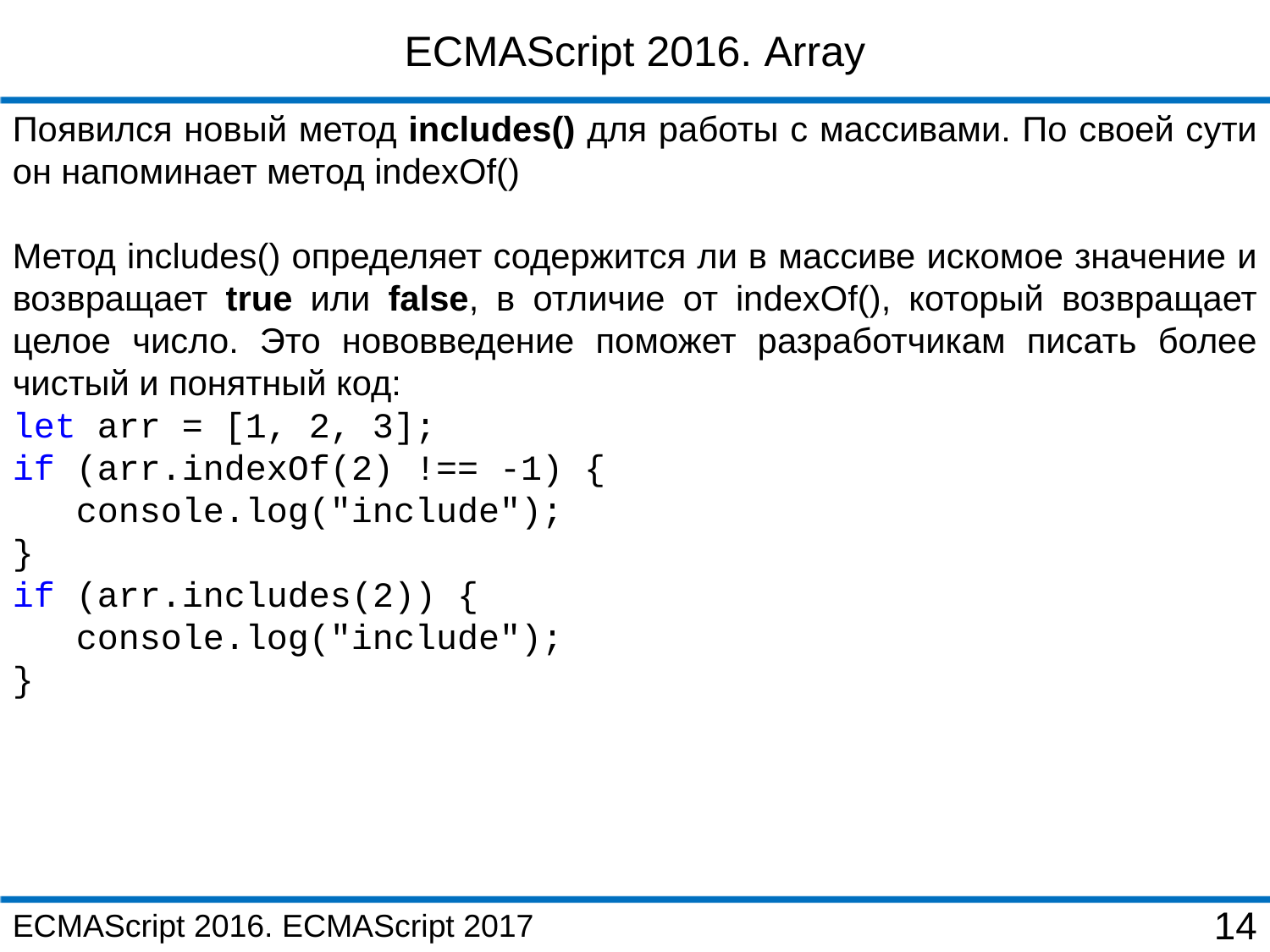

ECMAScript 2016. Array
Появился новый метод includes() для работы с массивами. По своей сути он напоминает метод indexOf()

Метод includes() определяет содержится ли в массиве искомое значение и возвращает true или false, в отличие от indexOf(), который возвращает целое число. Это нововведение поможет разработчикам писать более чистый и понятный код:
let arr = [1, 2, 3];
if (arr.indexOf(2) !== -1) {
   console.log("include");
}
if (arr.includes(2)) {
   console.log("include");
}
ECMAScript 2016. ECMAScript 2017
14